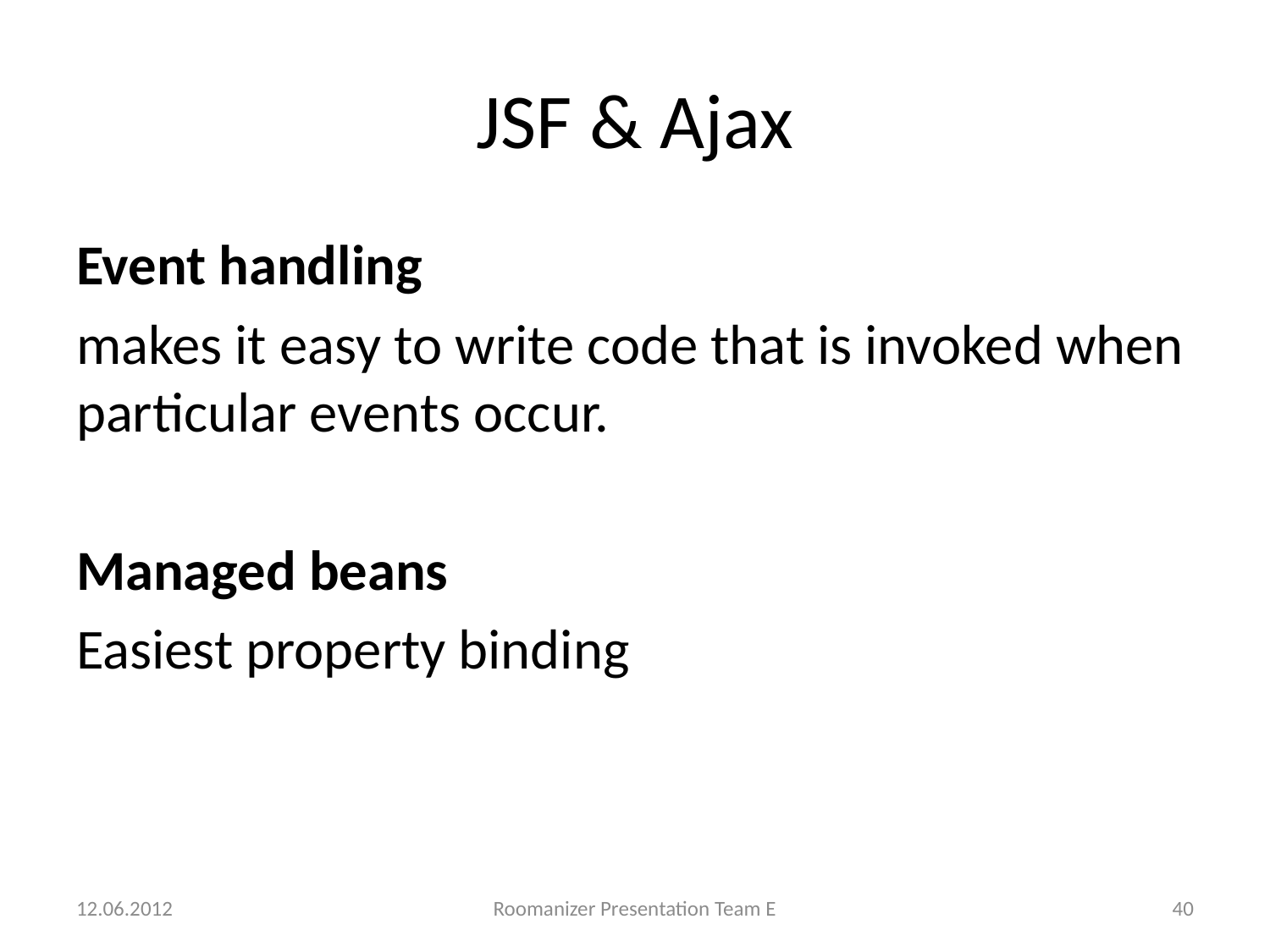

# JSF & Ajax
Event handling
makes it easy to write code that is invoked when particular events occur.

Managed beans
Easiest property binding
12.06.2012
Roomanizer Presentation Team E
40